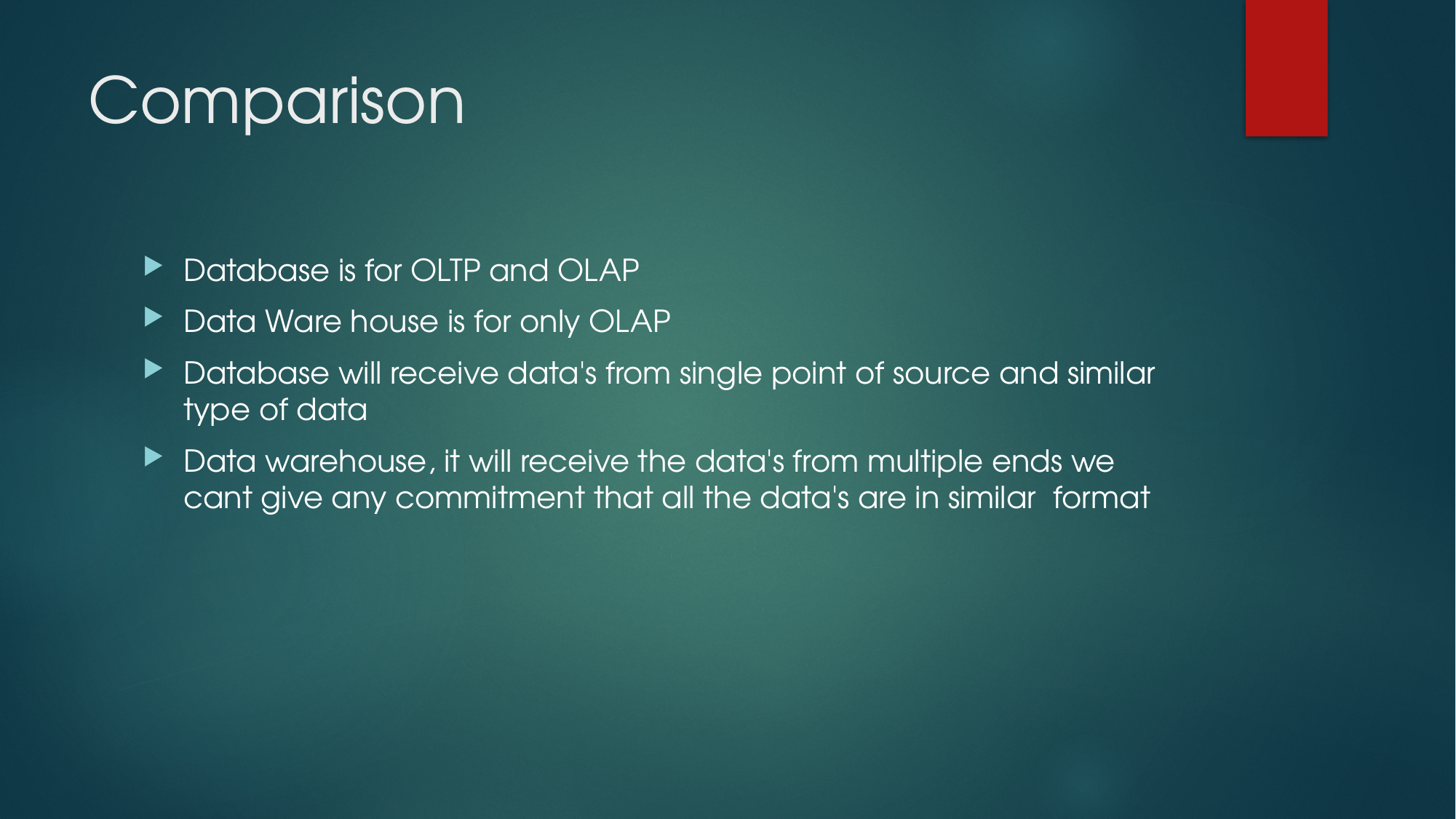

# Comparison
Database is for OLTP and OLAP
Data Ware house is for only OLAP
Database will receive data's from single point of source and similar type of data
Data warehouse, it will receive the data's from multiple ends we cant give any commitment that all the data's are in similar  format